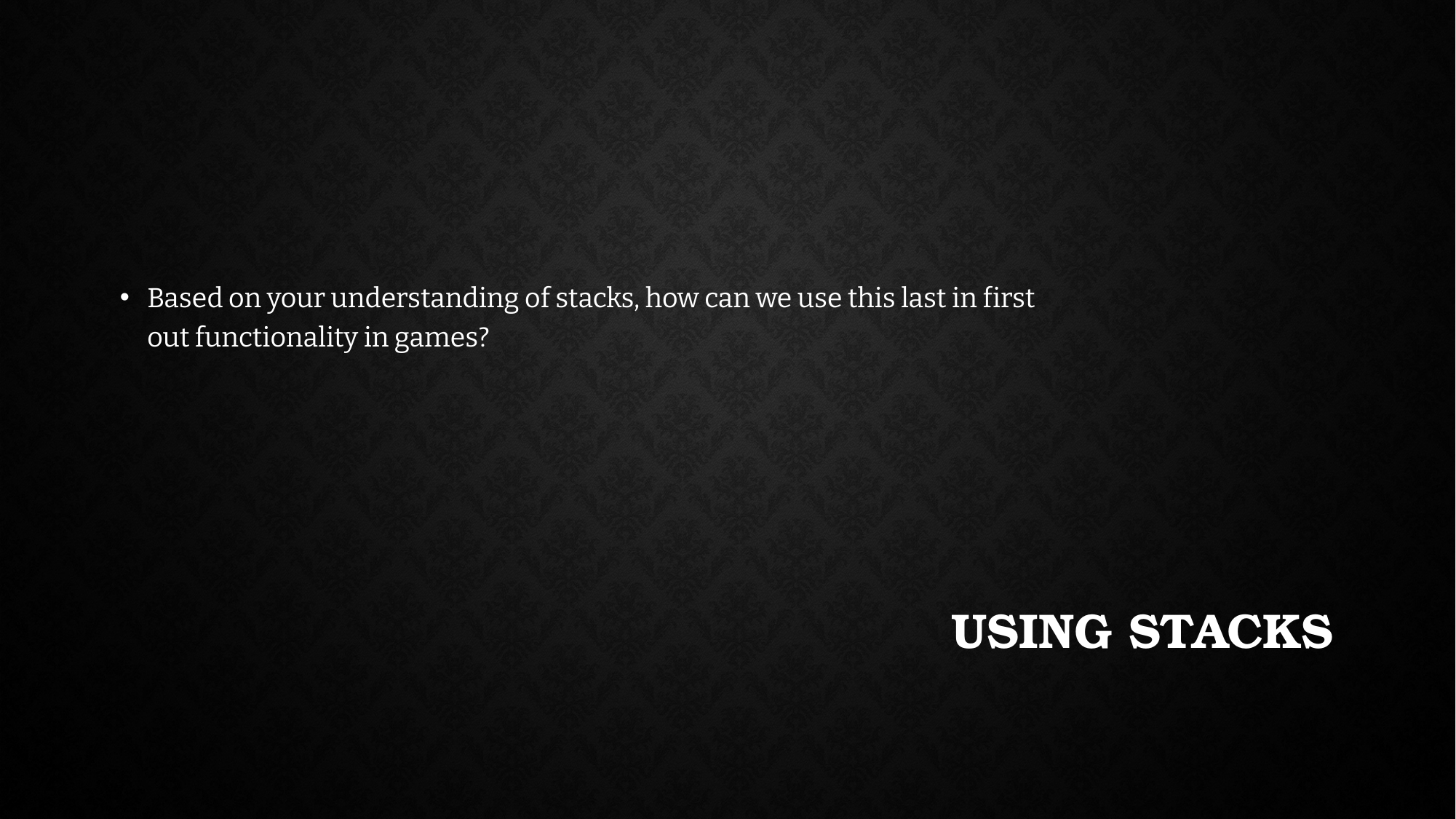

Based on your understanding of stacks, how can we use this last in first out functionality in games?
# Using stacks